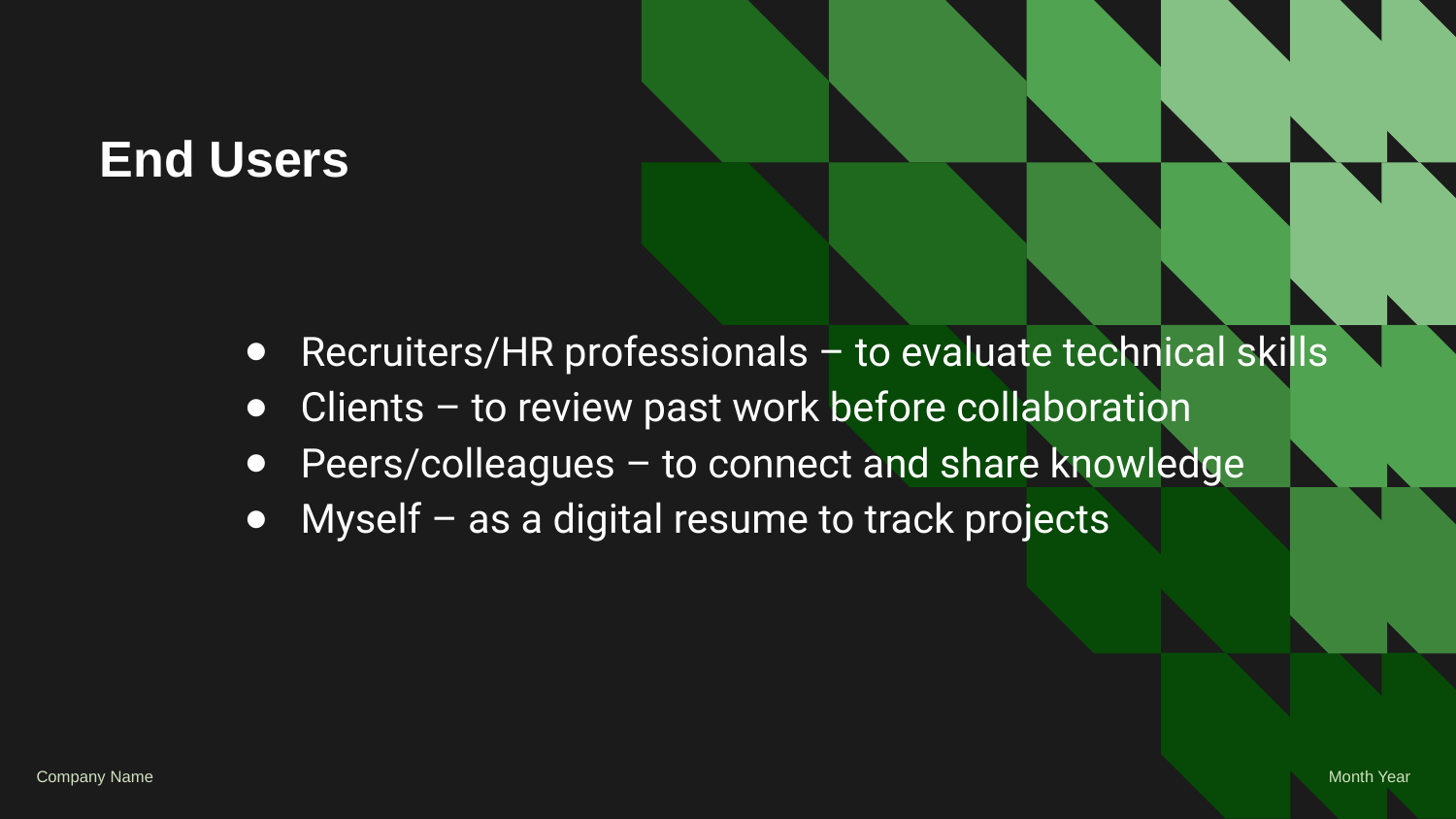

End Users

Recruiters/HR professionals – to evaluate technical skills
Clients – to review past work before collaboration
Peers/colleagues – to connect and share knowledge
Myself – as a digital resume to track projects

Month Year
Company Name